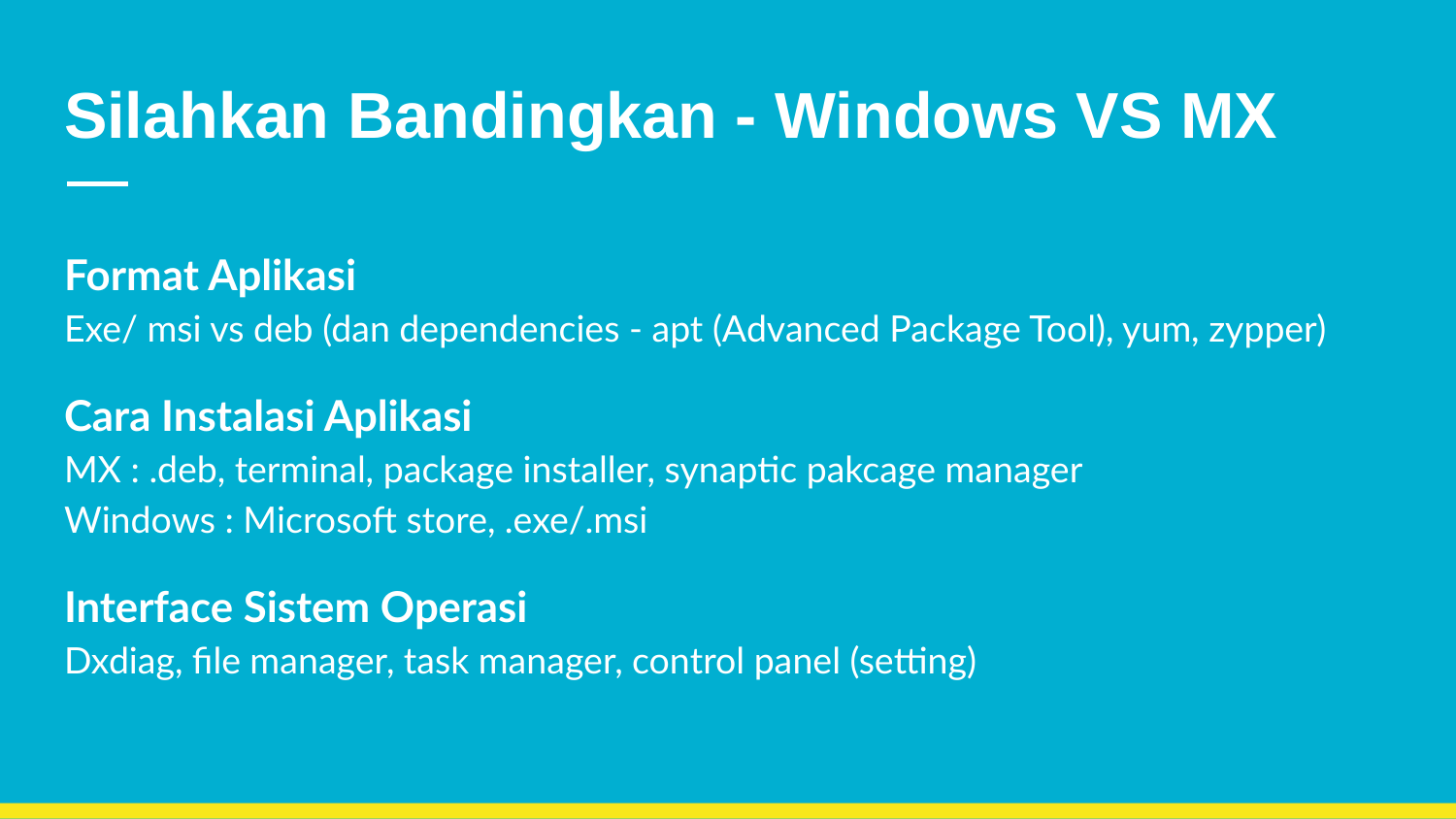

# Silahkan Bandingkan - Windows VS MX
Format Aplikasi
Exe/ msi vs deb (dan dependencies - apt (Advanced Package Tool), yum, zypper)
Cara Instalasi Aplikasi
MX : .deb, terminal, package installer, synaptic pakcage manager
Windows : Microsoft store, .exe/.msi
Interface Sistem Operasi
Dxdiag, file manager, task manager, control panel (setting)